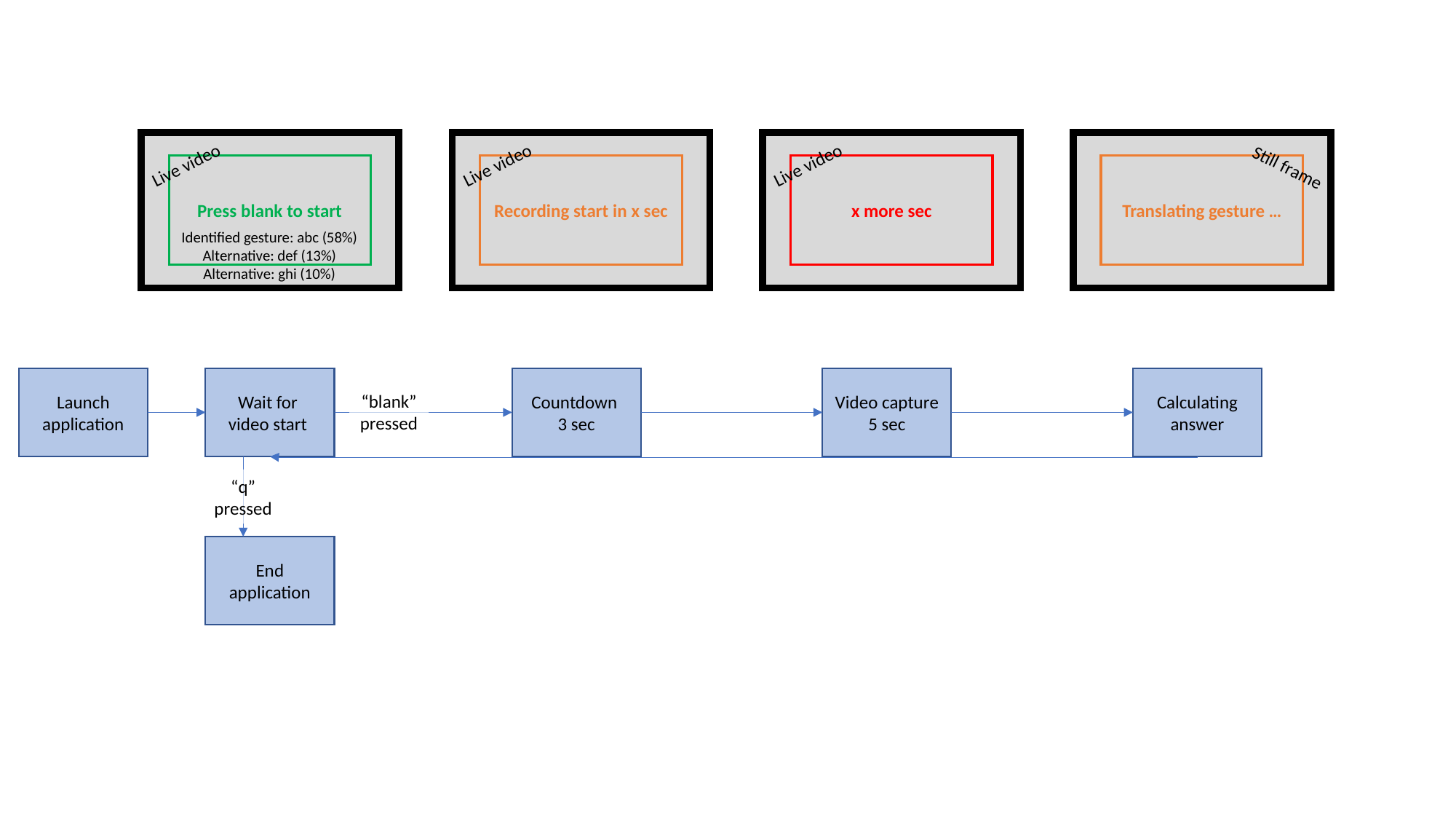

Live video
Live video
Live video
Still frame

Press blank to start
Recording start in x sec
x more sec
Translating gesture …
Identified gesture: abc (58%)
Alternative: def (13%)
Alternative: ghi (10%)
Launch application
Wait for
video start
Countdown
3 sec
Video capture 5 sec
Calculating answer
“blank”
pressed
“q”
pressed
End application